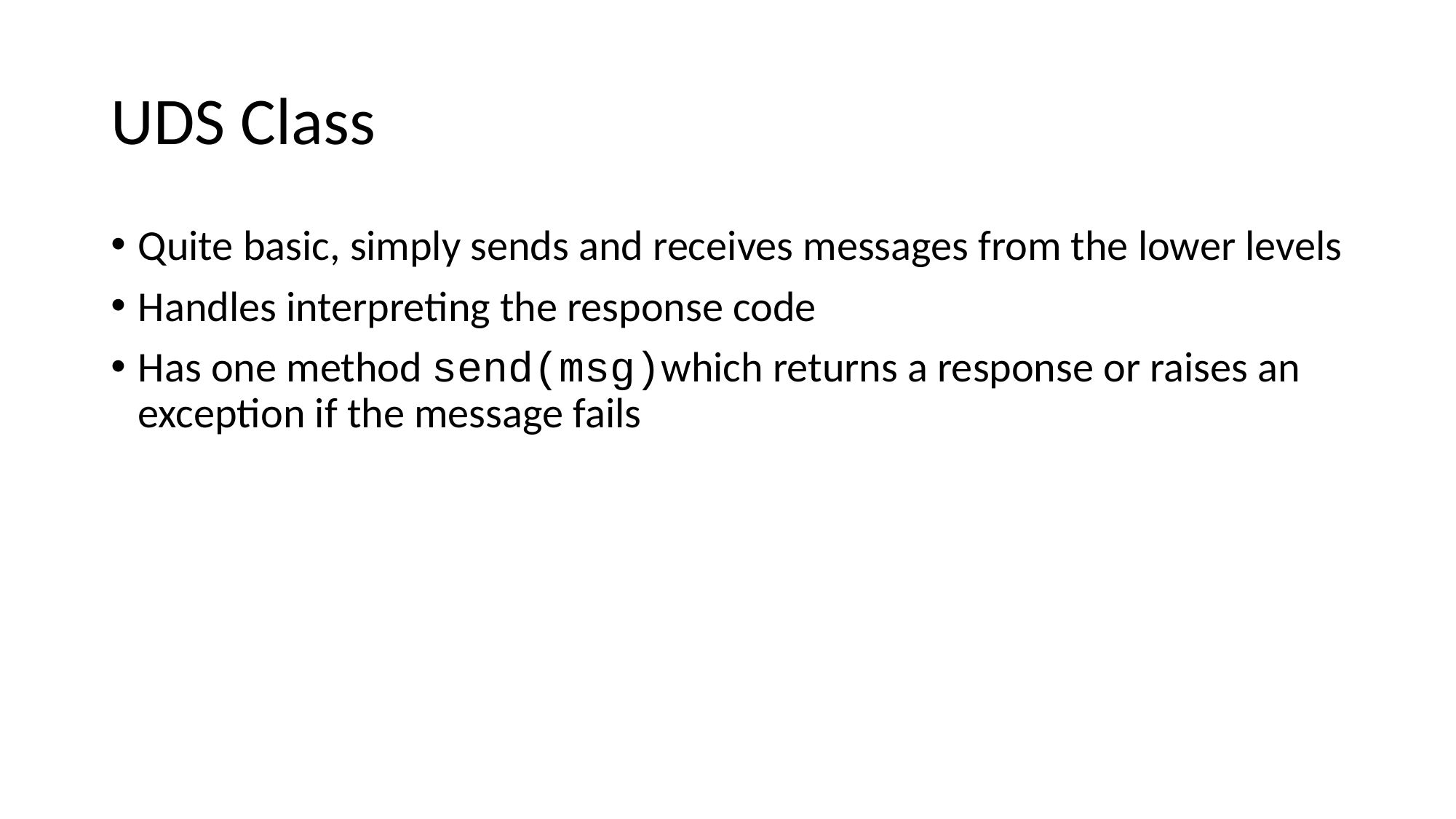

# UDS Class
Quite basic, simply sends and receives messages from the lower levels
Handles interpreting the response code
Has one method send(msg)which returns a response or raises an exception if the message fails